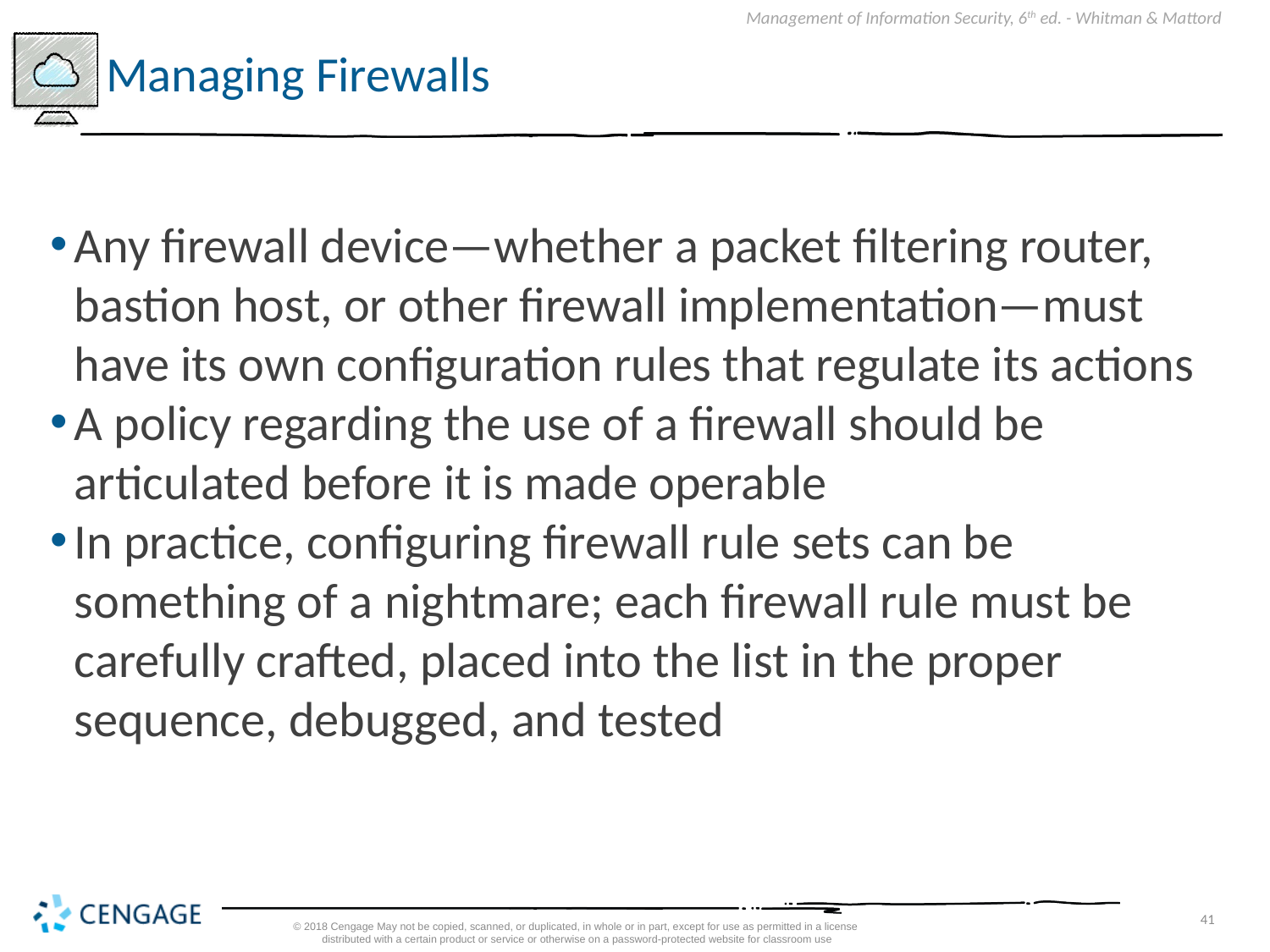

# Managing Firewalls
Any firewall device—whether a packet filtering router, bastion host, or other firewall implementation—must have its own configuration rules that regulate its actions
A policy regarding the use of a firewall should be articulated before it is made operable
In practice, configuring firewall rule sets can be something of a nightmare; each firewall rule must be carefully crafted, placed into the list in the proper sequence, debugged, and tested